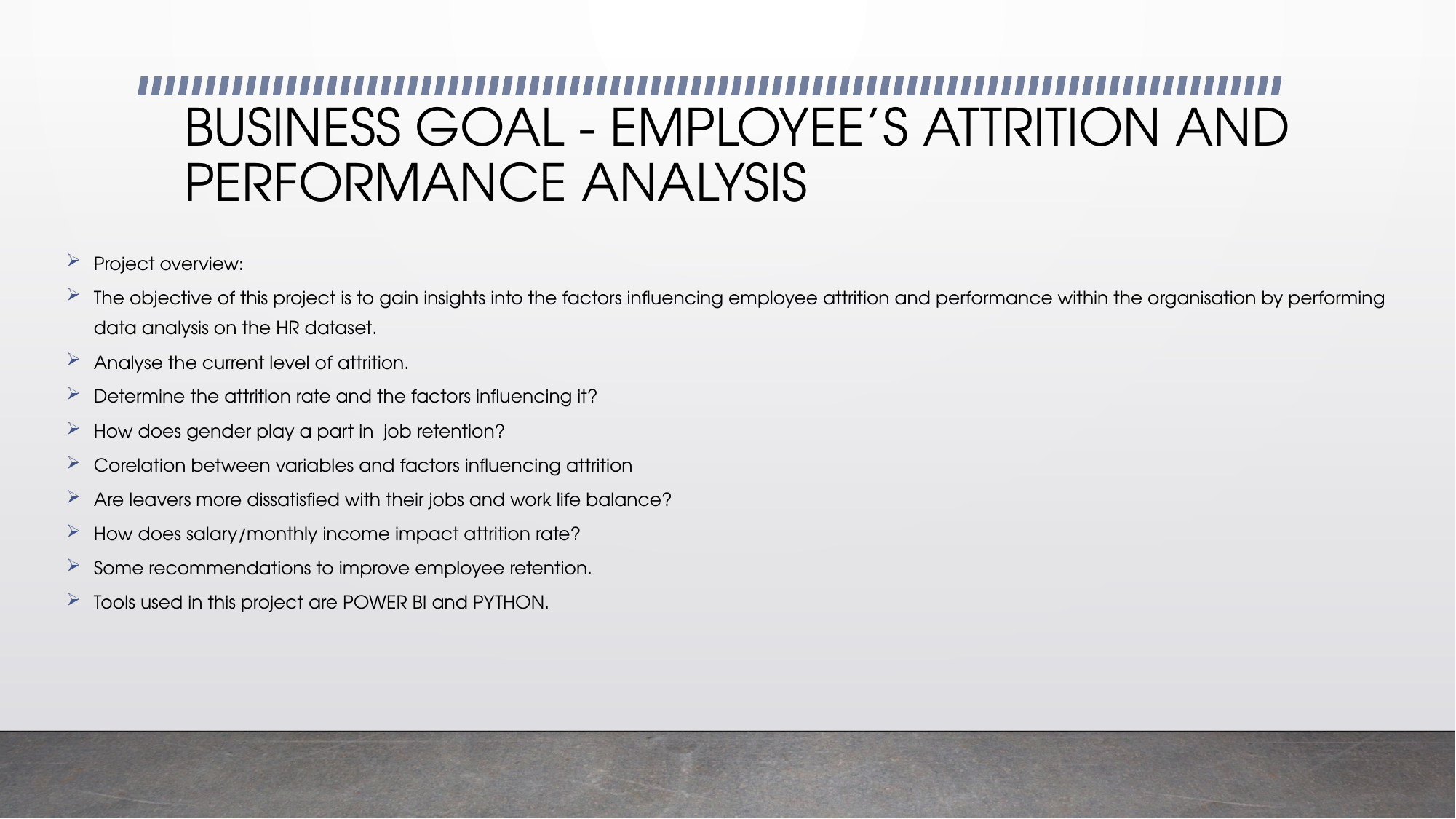

# BUSINESS GOAL - EMPLOYEE’S ATTRITION AND PERFORMANCE ANALYSIS
Project overview:
The objective of this project is to gain insights into the factors influencing employee attrition and performance within the organisation by performing data analysis on the HR dataset.
Analyse the current level of attrition.
Determine the attrition rate and the factors influencing it?
How does gender play a part in  job retention?
Corelation between variables and factors influencing attrition
Are leavers more dissatisfied with their jobs and work life balance?
How does salary/monthly income impact attrition rate?
Some recommendations to improve employee retention.
Tools used in this project are POWER BI and PYTHON.